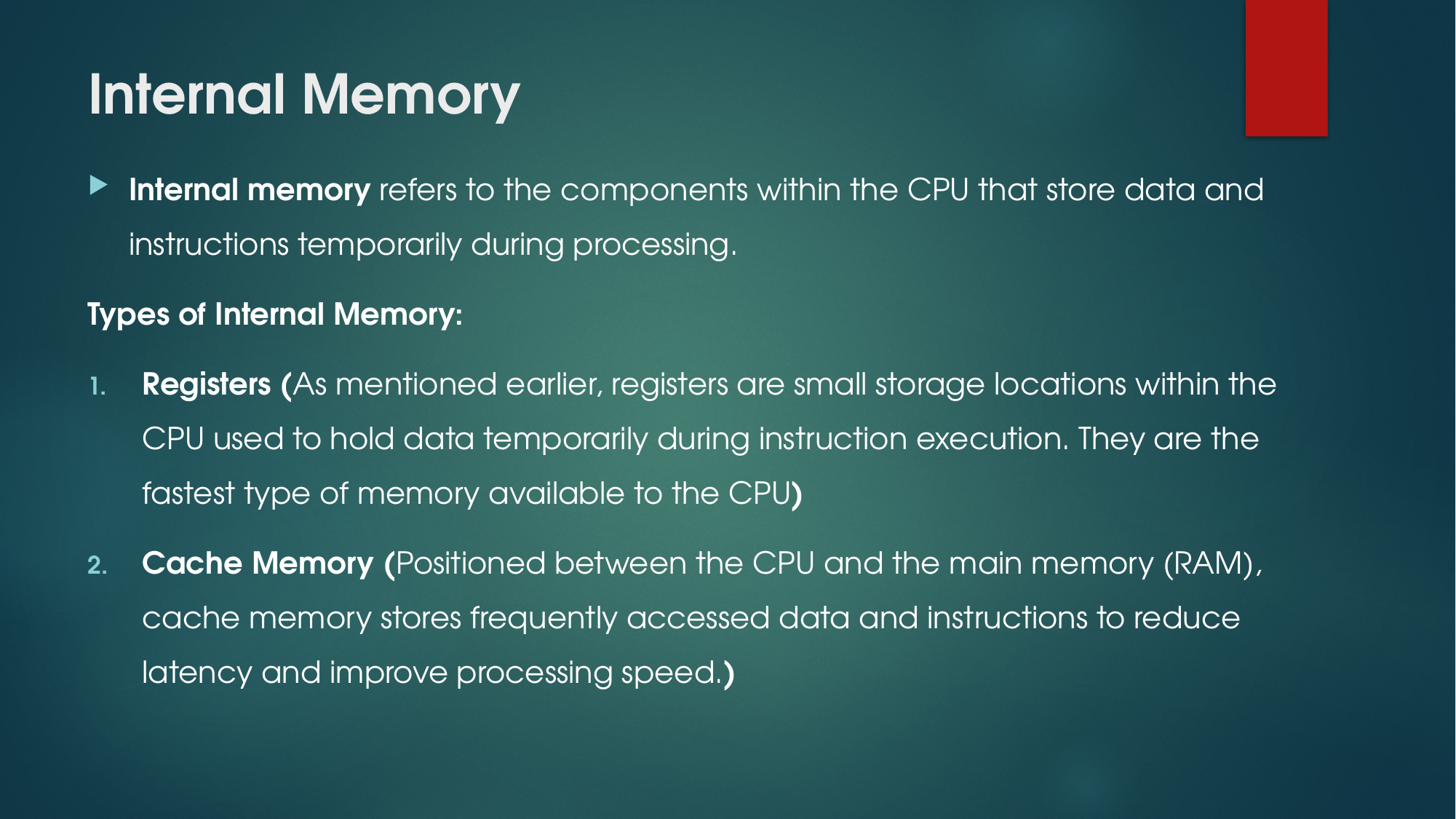

# Internal Memory
Internal memory refers to the components within the CPU that store data and instructions temporarily during processing.
Types of Internal Memory:
Registers (As mentioned earlier, registers are small storage locations within the CPU used to hold data temporarily during instruction execution. They are the fastest type of memory available to the CPU)
Cache Memory (Positioned between the CPU and the main memory (RAM), cache memory stores frequently accessed data and instructions to reduce latency and improve processing speed.)